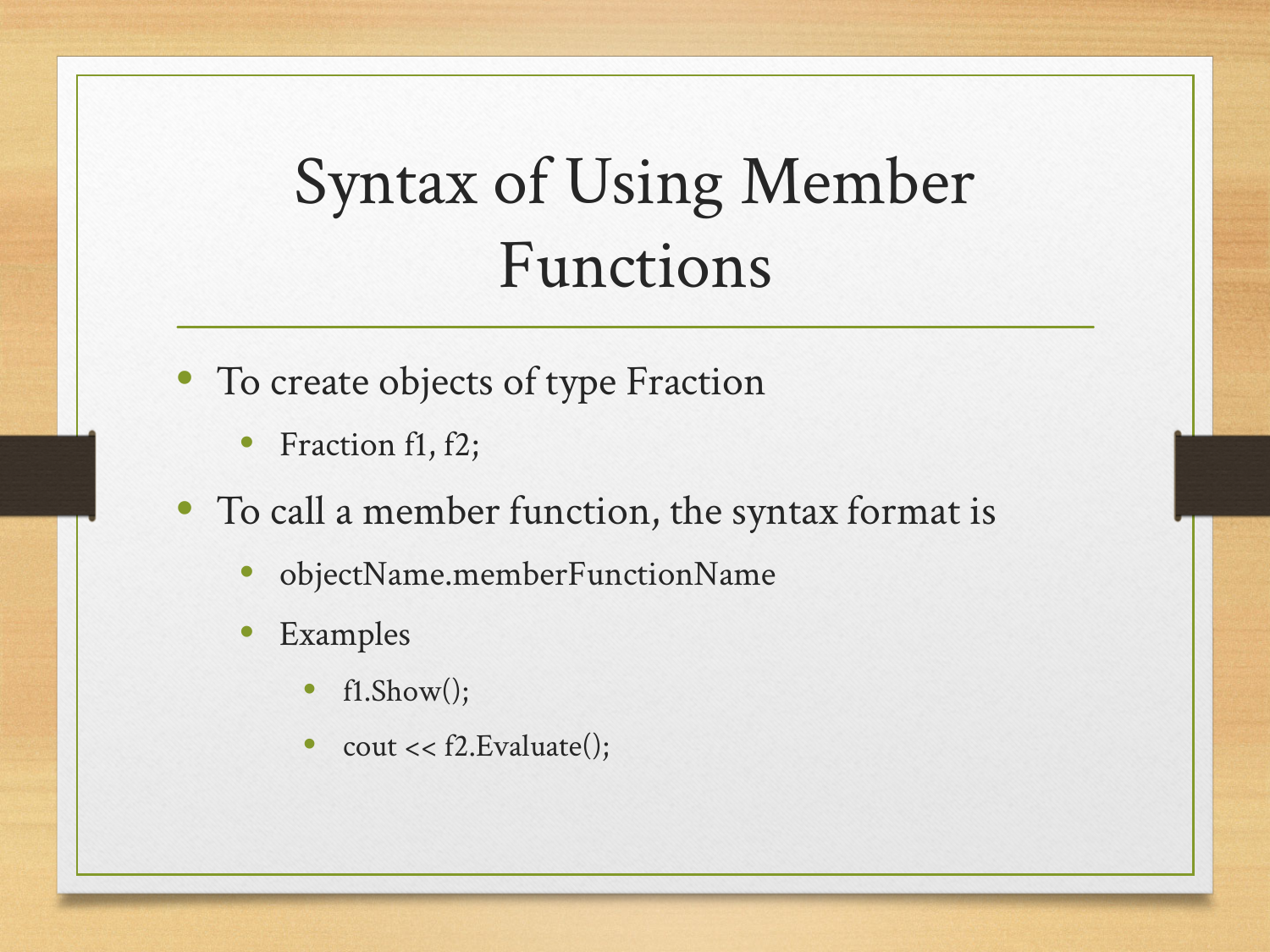

# Syntax of Using Member Functions
To create objects of type Fraction
Fraction f1, f2;
To call a member function, the syntax format is
objectName.memberFunctionName
Examples
f1.Show();
cout << f2.Evaluate();